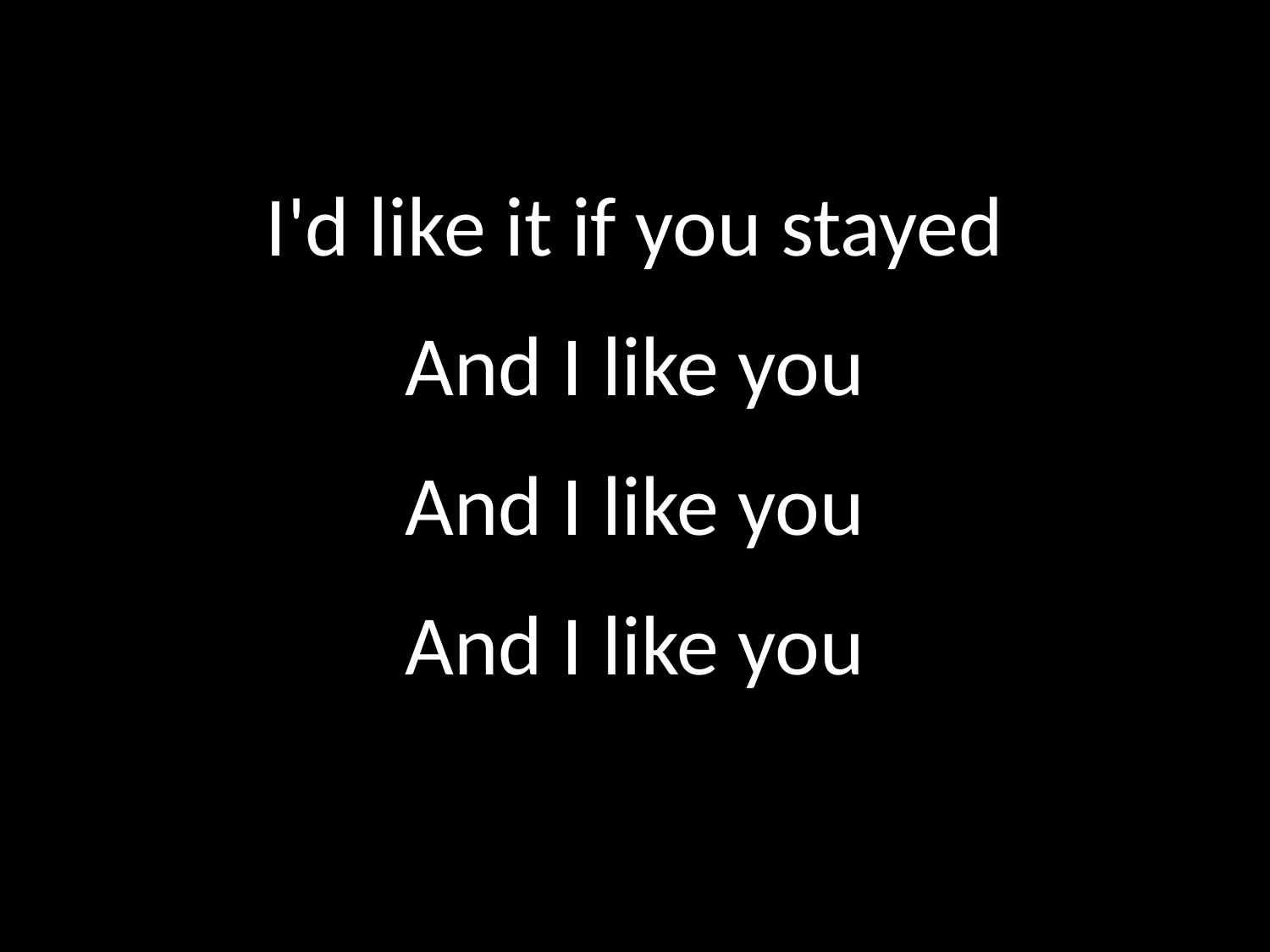

I'd like it if you stayed
And I like you
And I like you
And I like you